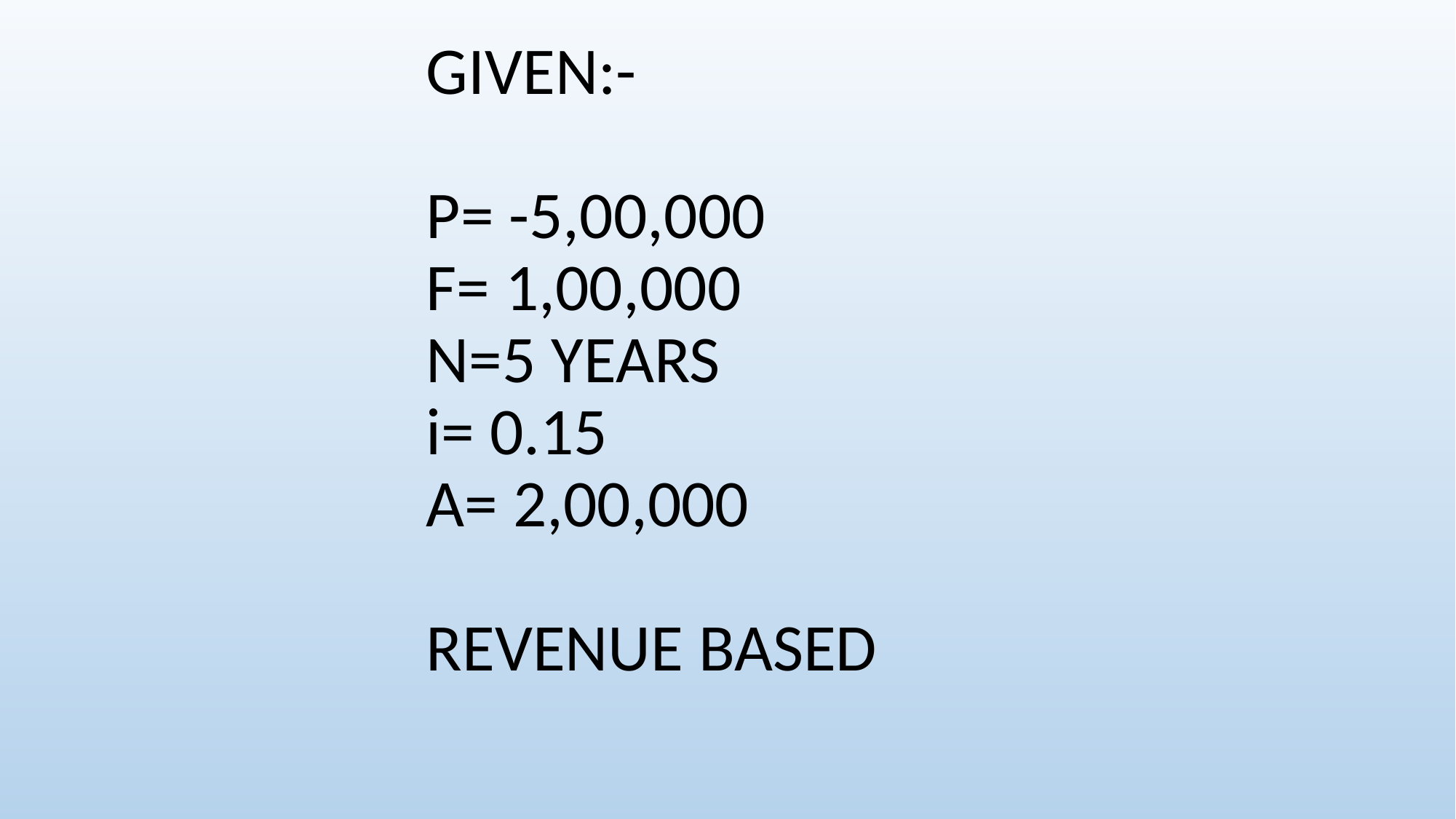

# GIVEN:- P= -5,00,000 F= 1,00,000 N=5 YEARS i= 0.15 A= 2,00,000 REVENUE BASED